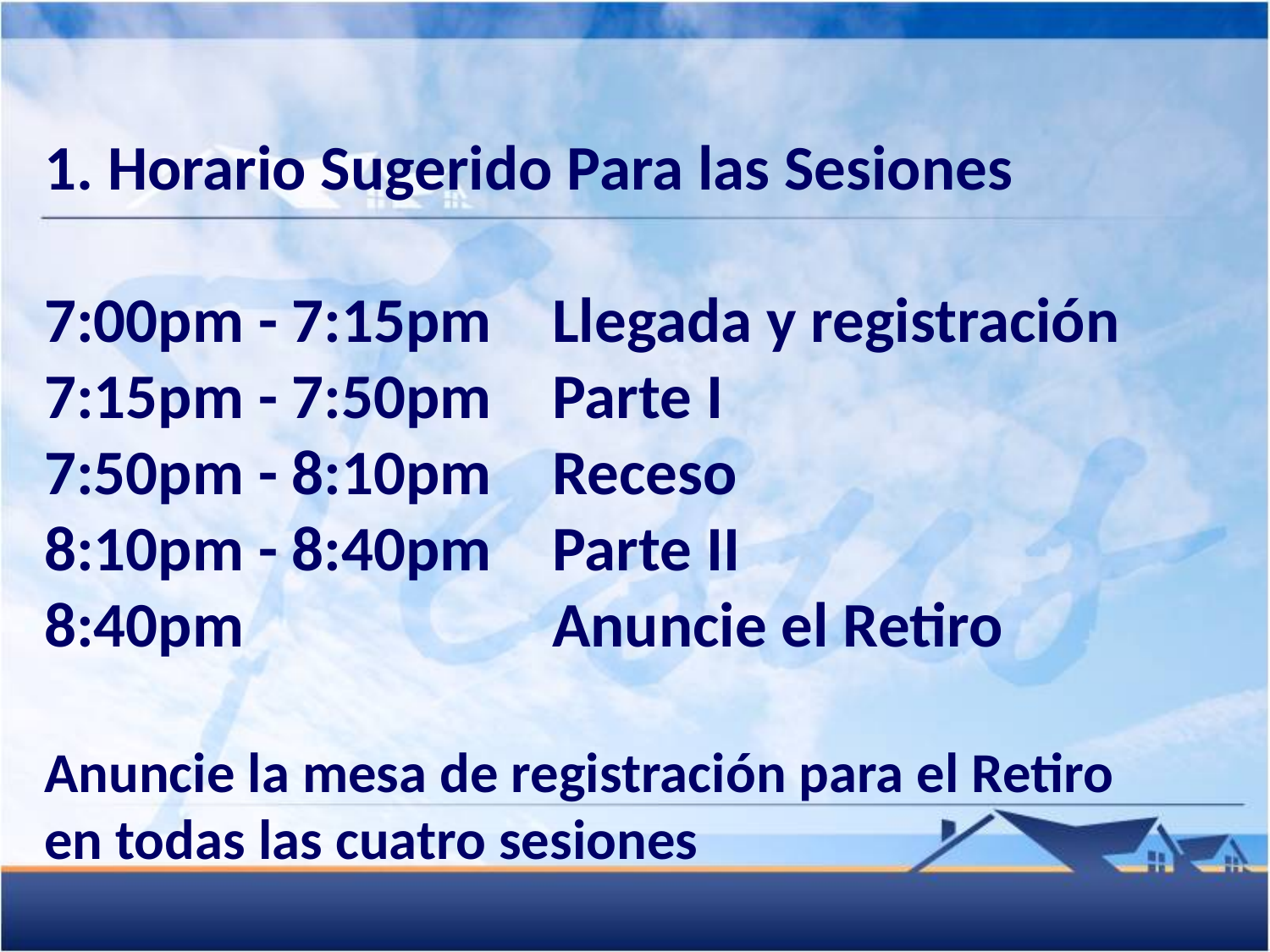

1. Horario Sugerido Para las Sesiones

7:00pm - 7:15pm	Llegada y registración
7:15pm - 7:50pm	Parte I
7:50pm - 8:10pm	Receso
8:10pm - 8:40pm	Parte II
8:40pm 			Anuncie el Retiro
Anuncie la mesa de registración para el Retiro
en todas las cuatro sesiones